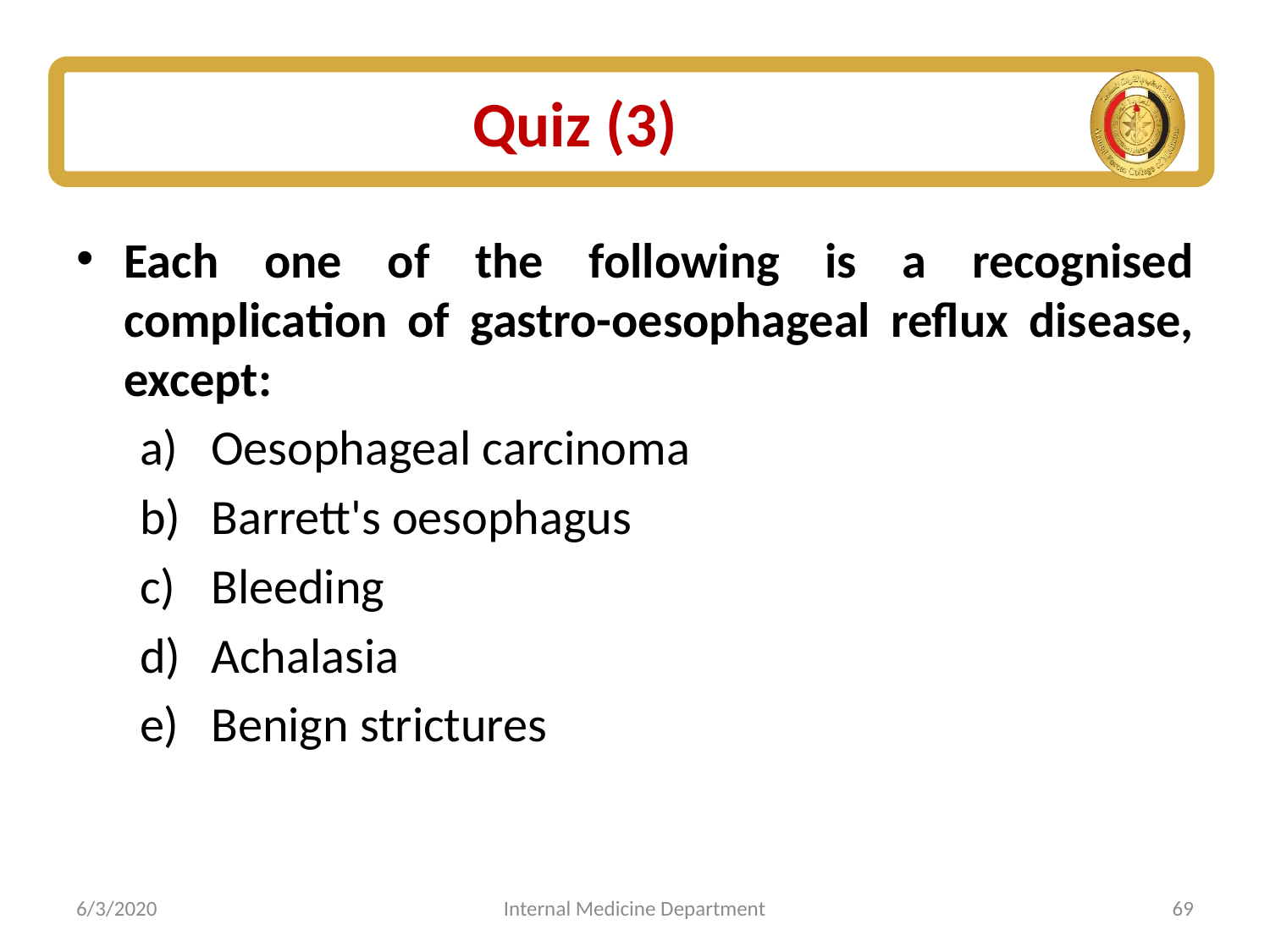

# Quiz (3)
Each one of the following is a recognised complication of gastro-oesophageal reflux disease, except:
Oesophageal carcinoma
Barrett's oesophagus
Bleeding
Achalasia
Benign strictures

6/3/2020
Internal Medicine Department
69